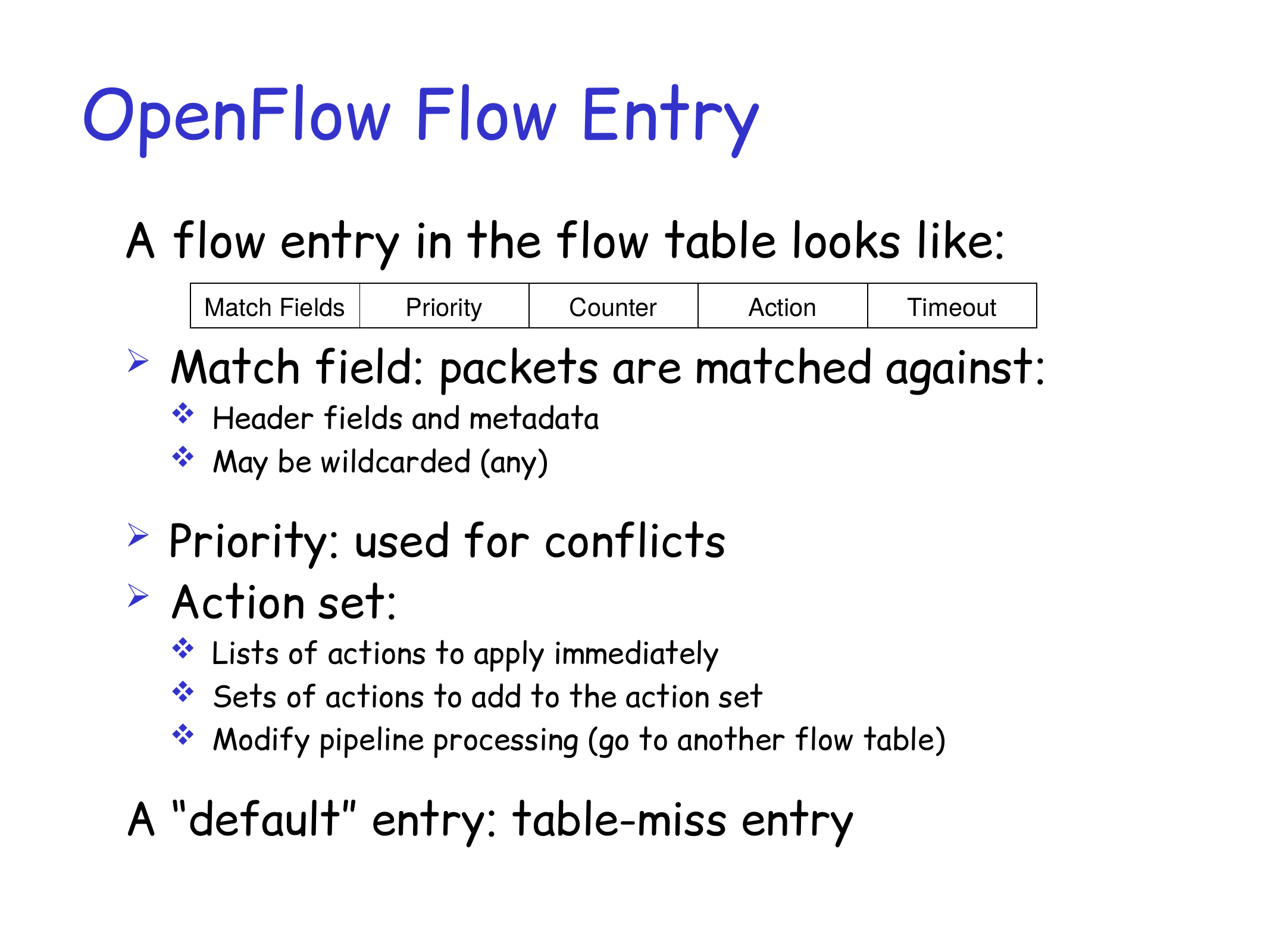

# OpenFlow Flow Entry
A flow entry in the flow table looks like:

Match field: packets are matched against:
Header fields and metadata
May be wildcarded (any)
Priority: used for conflicts
Action set:
Lists of actions to apply immediately
Sets of actions to add to the action set
Modify pipeline processing (go to another flow table)
A “default” entry: table-miss entry
| Match Fields | Priority | Counter | Action | Timeout |
| --- | --- | --- | --- | --- |